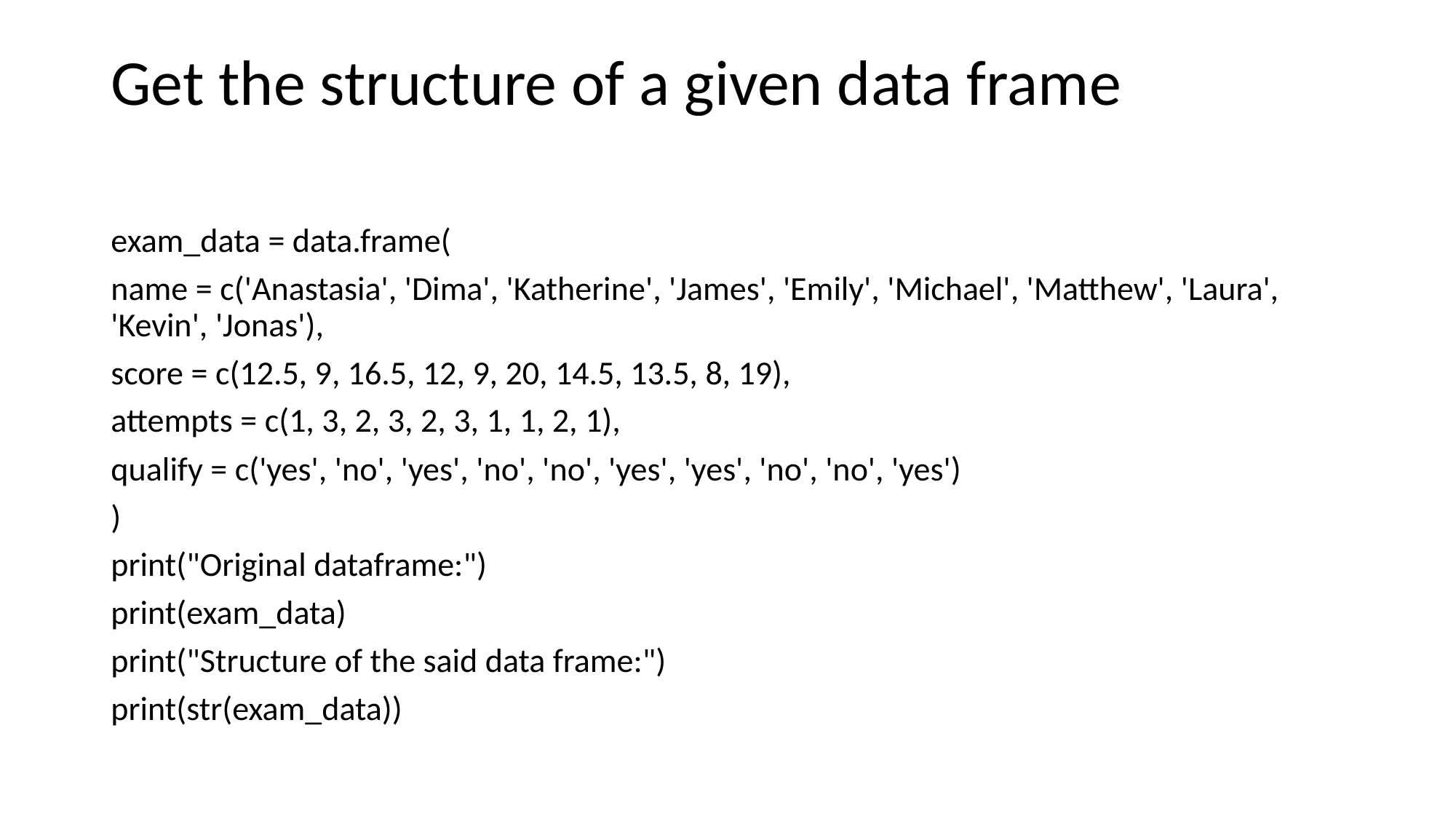

# Get the structure of a given data frame
exam_data = data.frame(
name = c('Anastasia', 'Dima', 'Katherine', 'James', 'Emily', 'Michael', 'Matthew', 'Laura', 'Kevin', 'Jonas'),
score = c(12.5, 9, 16.5, 12, 9, 20, 14.5, 13.5, 8, 19),
attempts = c(1, 3, 2, 3, 2, 3, 1, 1, 2, 1),
qualify = c('yes', 'no', 'yes', 'no', 'no', 'yes', 'yes', 'no', 'no', 'yes')
)
print("Original dataframe:")
print(exam_data)
print("Structure of the said data frame:")
print(str(exam_data))